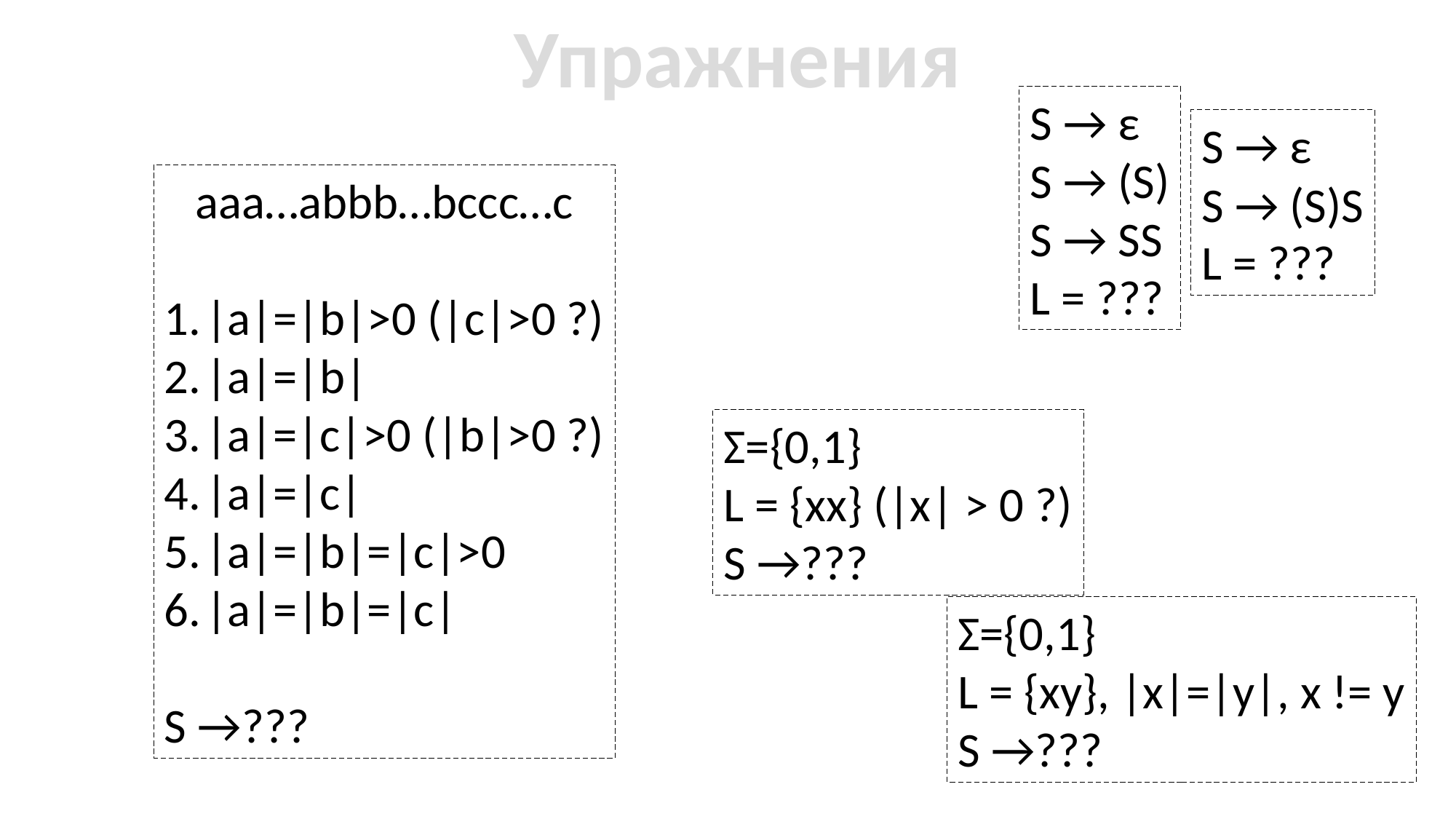

Упражнения
S → ε
S → (S)
S → SS
L = ???
S → ε
S → (S)S
L = ???
aaa…abbb…bccc…c

|a|=|b|>0 (|c|>0 ?)
|a|=|b|
|a|=|c|>0 (|b|>0 ?)
|a|=|c|
|a|=|b|=|c|>0
|a|=|b|=|c|

S →???
Σ={0,1}
L = {xx} (|x| > 0 ?)
S →???
Σ={0,1}
L = {xy}, |x|=|y|, x != y
S →???